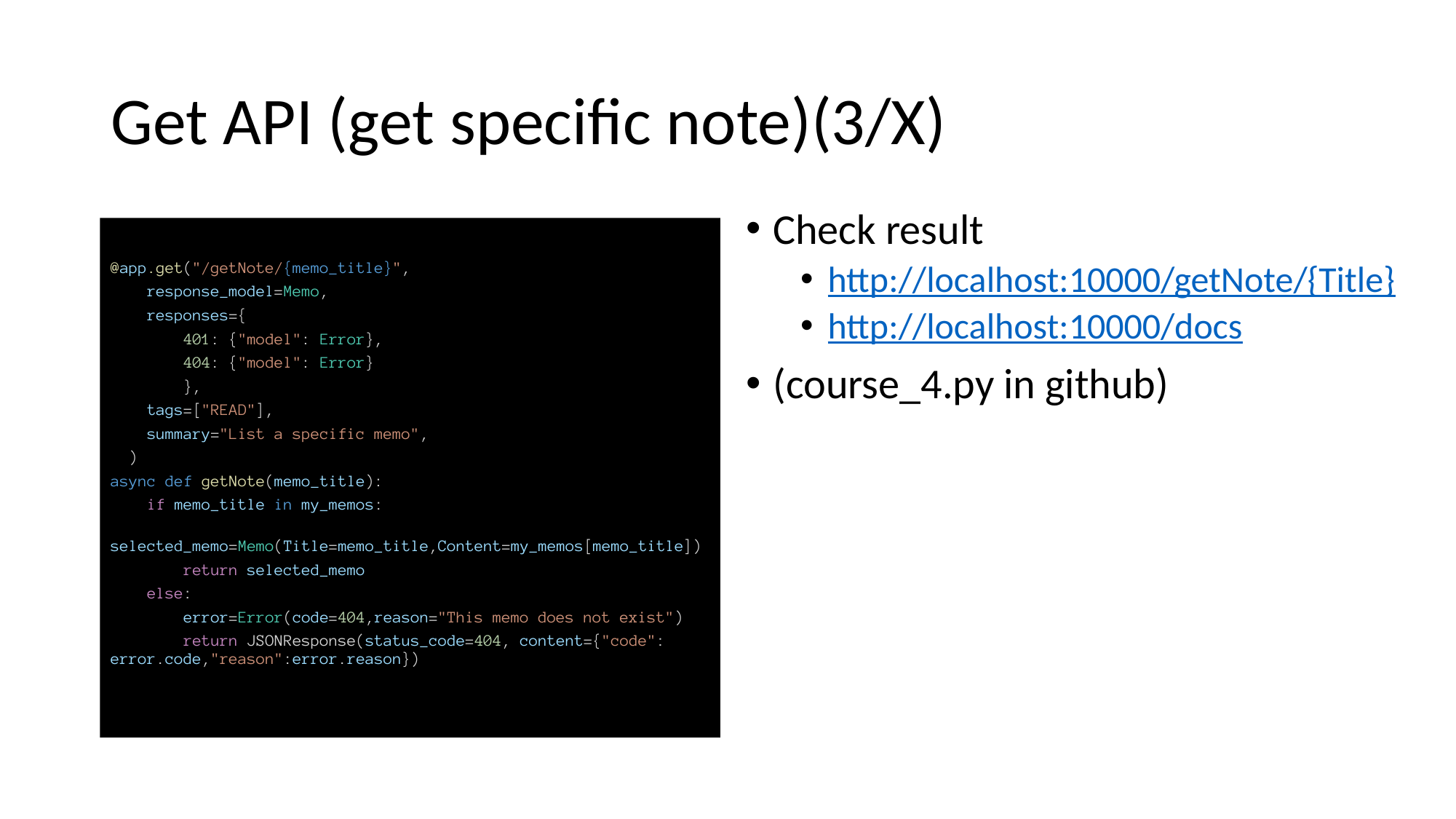

# Get API (get specific note)(3/X)
Check result
http://localhost:10000/getNote/{Title}
http://localhost:10000/docs
(course_4.py in github)
@app.get("/getNote/{memo_title}",
    response_model=Memo,
    responses={
        401: {"model": Error},
        404: {"model": Error}
        },
    tags=["READ"],
    summary="List a specific memo",
  )
async def getNote(memo_title):
    if memo_title in my_memos:
        selected_memo=Memo(Title=memo_title,Content=my_memos[memo_title])
        return selected_memo
    else:
        error=Error(code=404,reason="This memo does not exist")
        return JSONResponse(status_code=404, content={"code": error.code,"reason":error.reason})